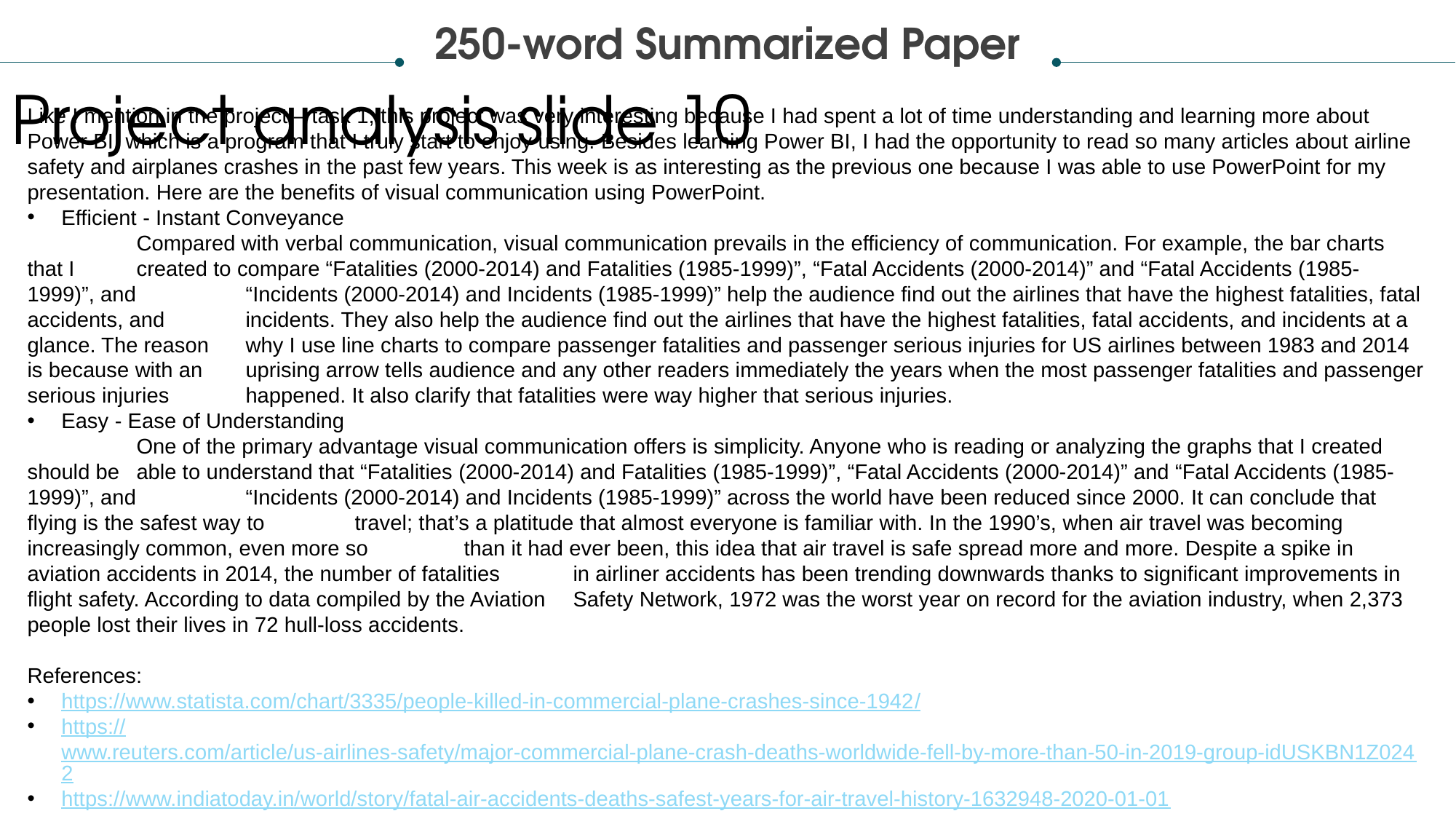

250-word Summarized Paper

Project analysis slide 10
Like I mention in the project – task 1, this project was very interesting because I had spent a lot of time understanding and learning more about Power BI, which is a program that I truly start to enjoy using. Besides learning Power BI, I had the opportunity to read so many articles about airline safety and airplanes crashes in the past few years. This week is as interesting as the previous one because I was able to use PowerPoint for my presentation. Here are the benefits of visual communication using PowerPoint.
Efficient - Instant Conveyance
	Compared with verbal communication, visual communication prevails in the efficiency of communication. For example, the bar charts that I 	created to compare “Fatalities (2000-2014) and Fatalities (1985-1999)”, “Fatal Accidents (2000-2014)” and “Fatal Accidents (1985-1999)”, and 	“Incidents (2000-2014) and Incidents (1985-1999)” help the audience find out the airlines that have the highest fatalities, fatal accidents, and 	incidents. They also help the audience find out the airlines that have the highest fatalities, fatal accidents, and incidents at a glance. The reason 	why I use line charts to compare passenger fatalities and passenger serious injuries for US airlines between 1983 and 2014 is because with an 	uprising arrow tells audience and any other readers immediately the years when the most passenger fatalities and passenger serious injuries 	happened. It also clarify that fatalities were way higher that serious injuries.
Easy - Ease of Understanding
	One of the primary advantage visual communication offers is simplicity. Anyone who is reading or analyzing the graphs that I created should be 	able to understand that “Fatalities (2000-2014) and Fatalities (1985-1999)”, “Fatal Accidents (2000-2014)” and “Fatal Accidents (1985-1999)”, and 	“Incidents (2000-2014) and Incidents (1985-1999)” across the world have been reduced since 2000. It can conclude that flying is the safest way to 	travel; that’s a platitude that almost everyone is familiar with. In the 1990’s, when air travel was becoming increasingly common, even more so 	than it had ever been, this idea that air travel is safe spread more and more. Despite a spike in aviation accidents in 2014, the number of fatalities 	in airliner accidents has been trending downwards thanks to significant improvements in flight safety. According to data compiled by the Aviation 	Safety Network, 1972 was the worst year on record for the aviation industry, when 2,373 people lost their lives in 72 hull-loss accidents.

References:
https://www.statista.com/chart/3335/people-killed-in-commercial-plane-crashes-since-1942/
https://www.reuters.com/article/us-airlines-safety/major-commercial-plane-crash-deaths-worldwide-fell-by-more-than-50-in-2019-group-idUSKBN1Z0242
https://www.indiatoday.in/world/story/fatal-air-accidents-deaths-safest-years-for-air-travel-history-1632948-2020-01-01